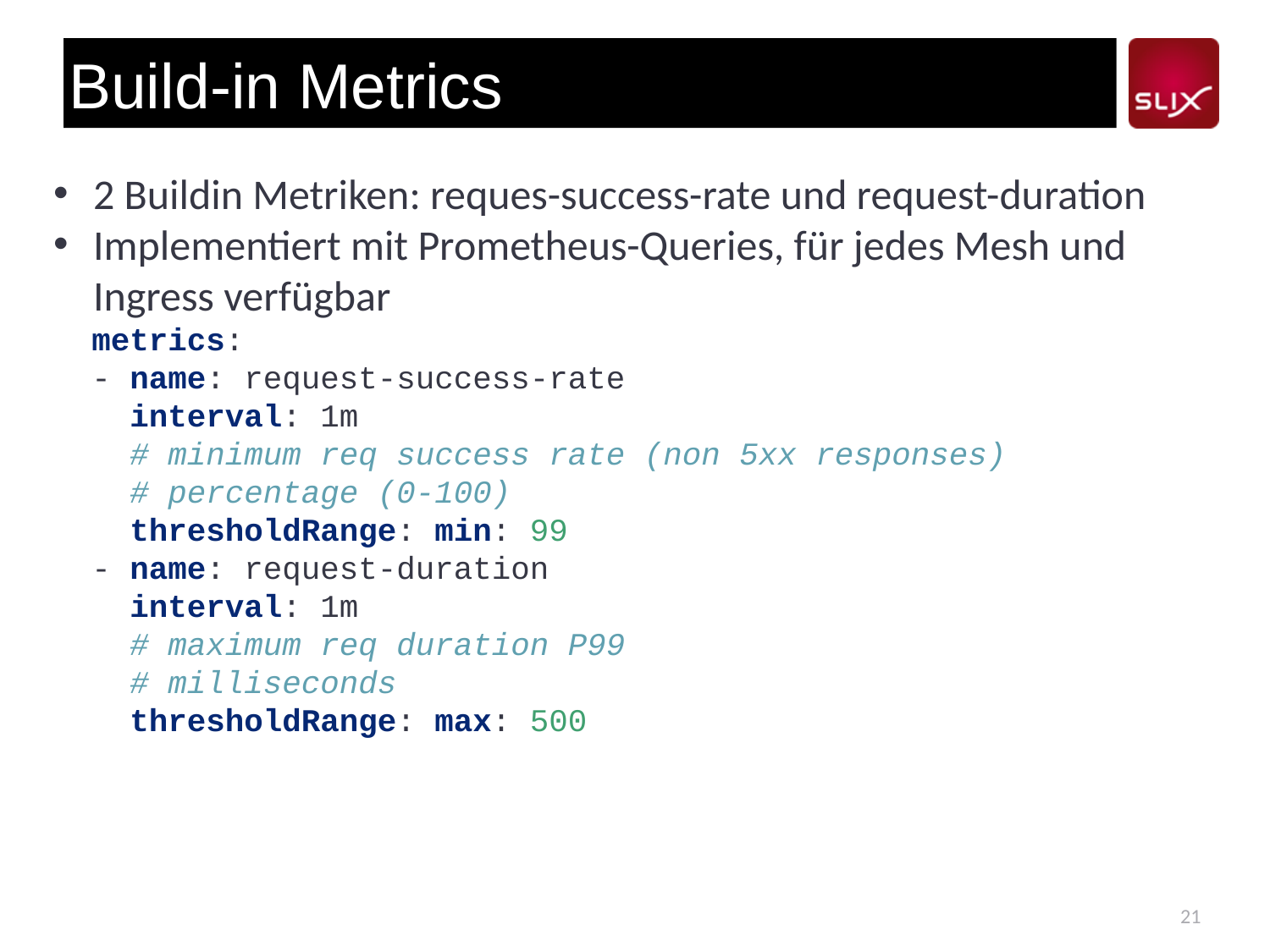

# Build-in Metrics
2 Buildin Metriken: reques-success-rate und request-duration
Implementiert mit Prometheus-Queries, für jedes Mesh und Ingress verfügbar
  metrics:
  - name: request-success-rate
    interval: 1m
    # minimum req success rate (non 5xx responses)
    # percentage (0-100)
    thresholdRange: min: 99
  - name: request-duration
    interval: 1m
    # maximum req duration P99
    # milliseconds
    thresholdRange: max: 500

21